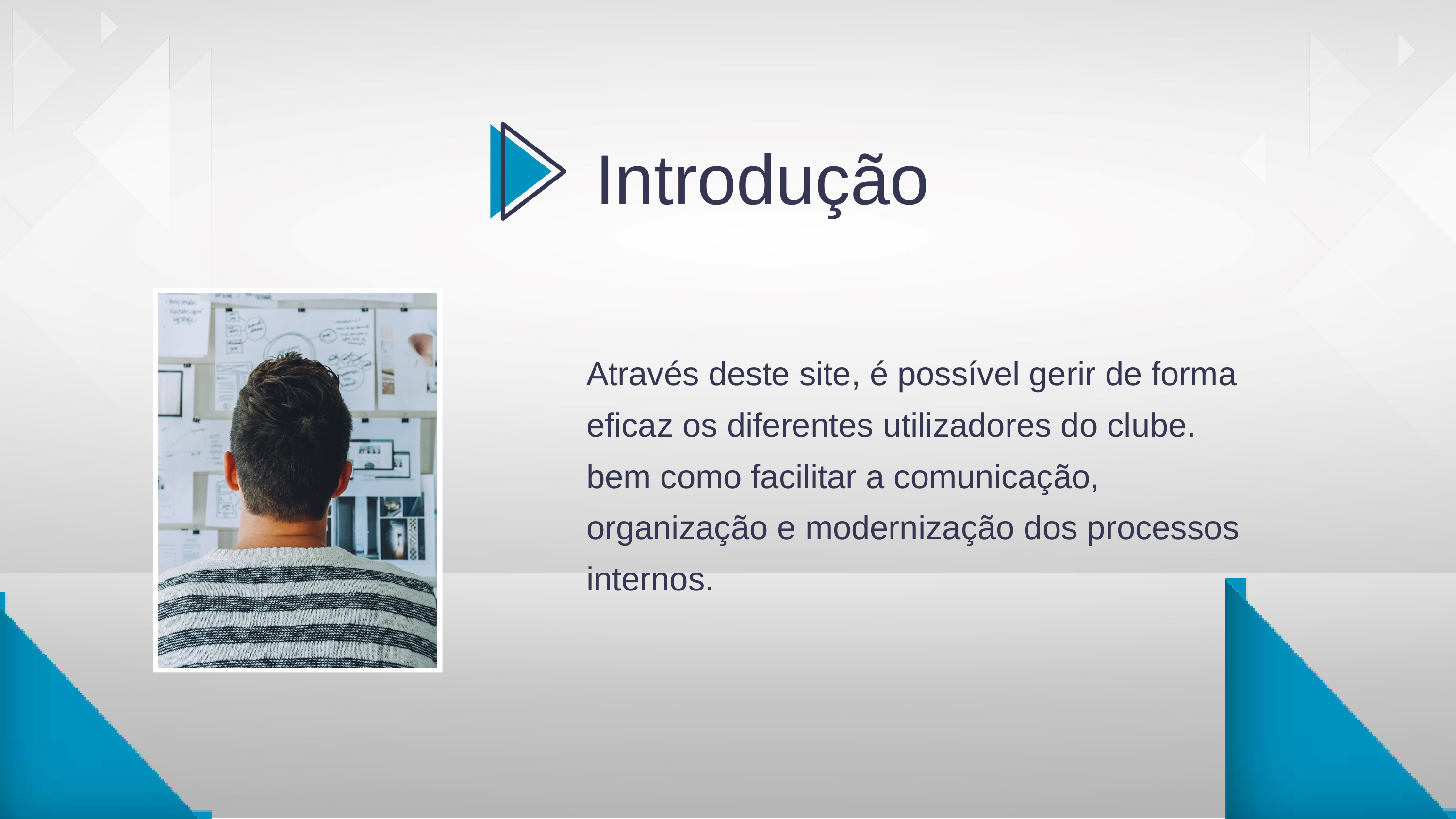

Introdução

Através deste site, é possível gerir de forma eficaz os diferentes utilizadores do clube. bem como facilitar a comunicação, organização e modernização dos processos internos.